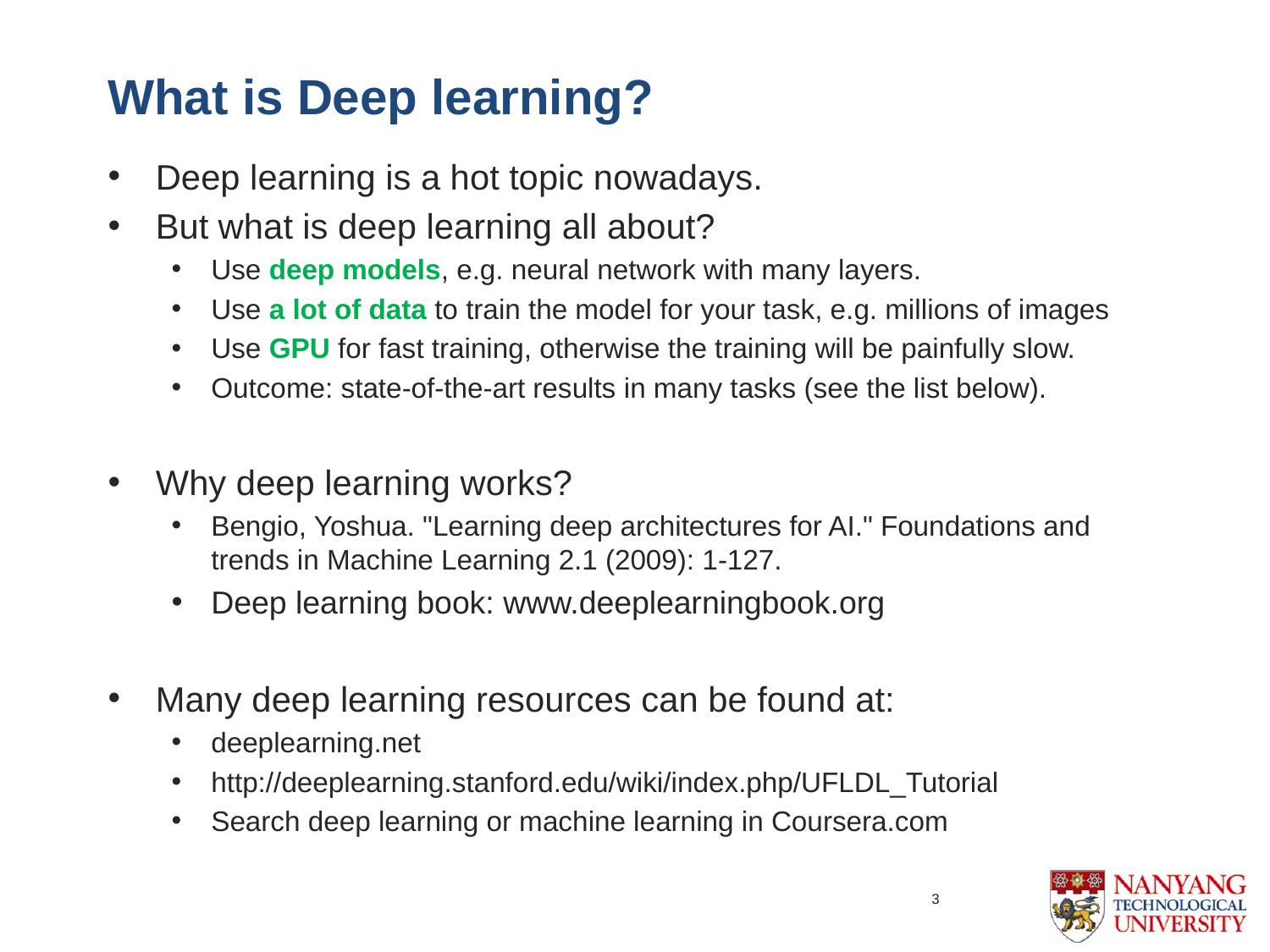

# What is Deep learning?
Deep learning is a hot topic nowadays.
But what is deep learning all about?
Use deep models, e.g. neural network with many layers.
Use a lot of data to train the model for your task, e.g. millions of images
Use GPU for fast training, otherwise the training will be painfully slow.
Outcome: state-of-the-art results in many tasks (see the list below).

Why deep learning works?
Bengio, Yoshua. "Learning deep architectures for AI." Foundations and trends in Machine Learning 2.1 (2009): 1-127.
Deep learning book: www.deeplearningbook.org

Many deep learning resources can be found at:
deeplearning.net
http://deeplearning.stanford.edu/wiki/index.php/UFLDL_Tutorial
Search deep learning or machine learning in Coursera.com

3